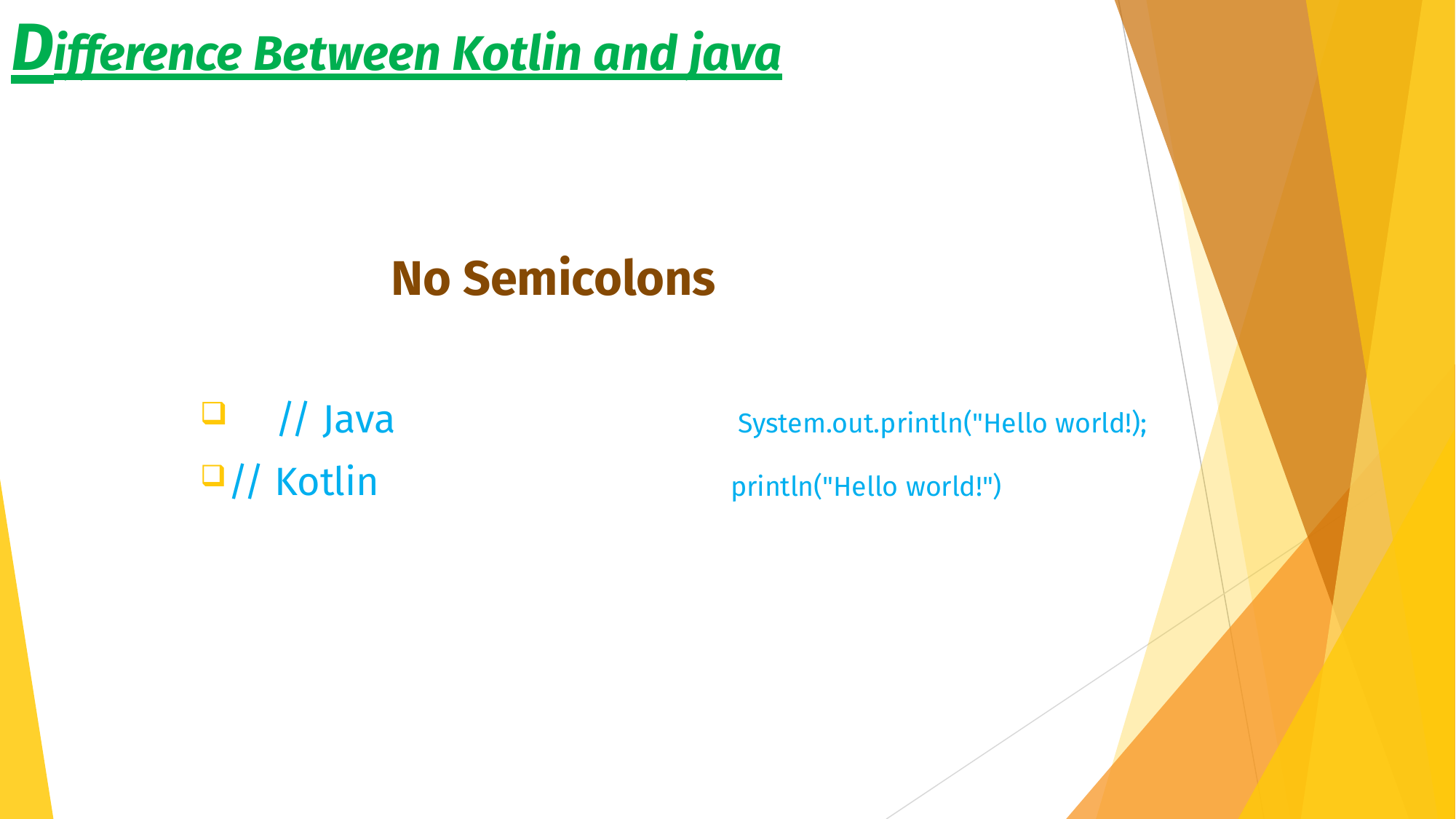

# Difference Between Kotlin and java
No Semicolons
// Java
System.out.println("Hello world!);
// Kotlin
println("Hello world!")